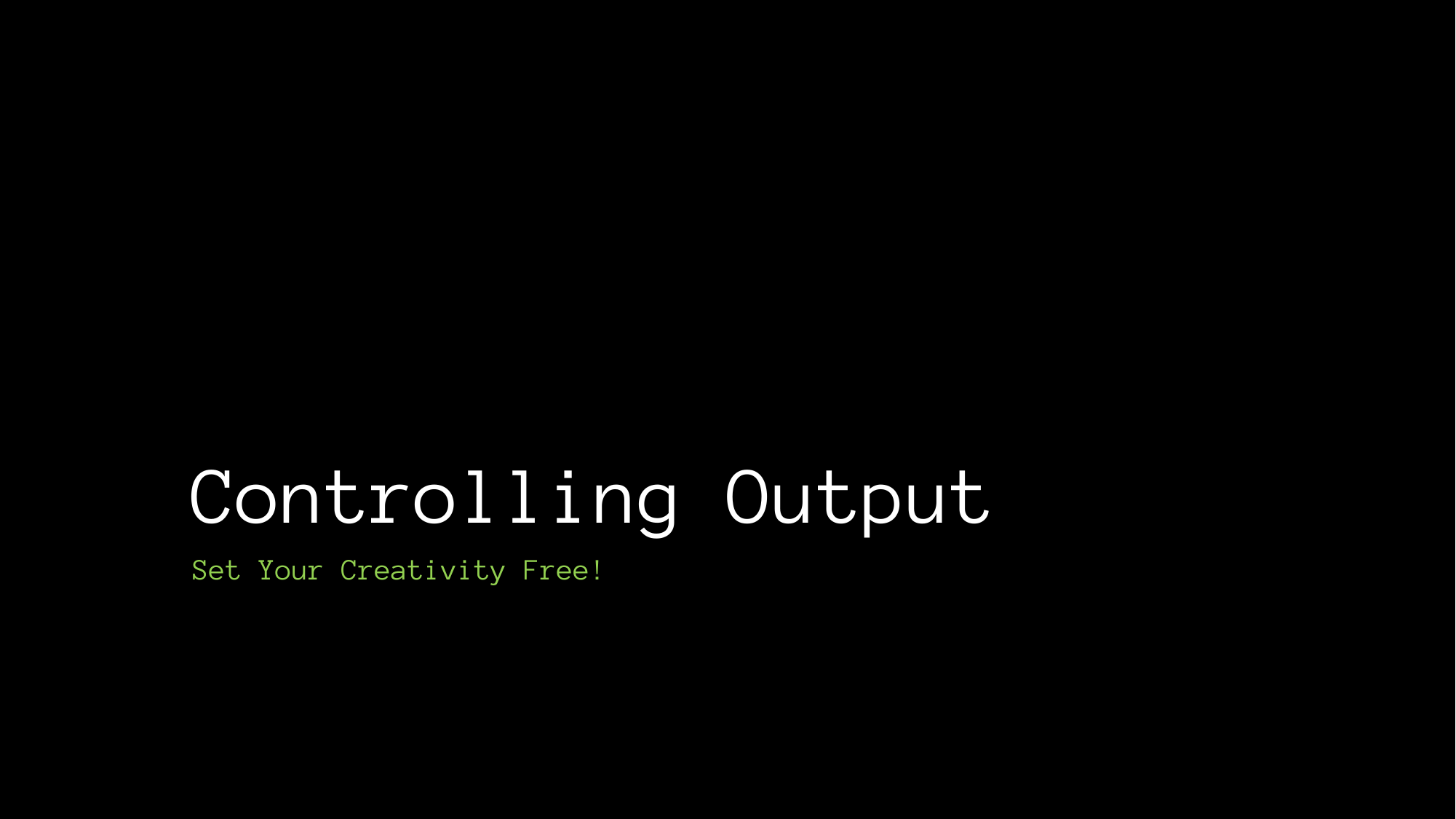

# Controlling Output
Set Your Creativity Free!